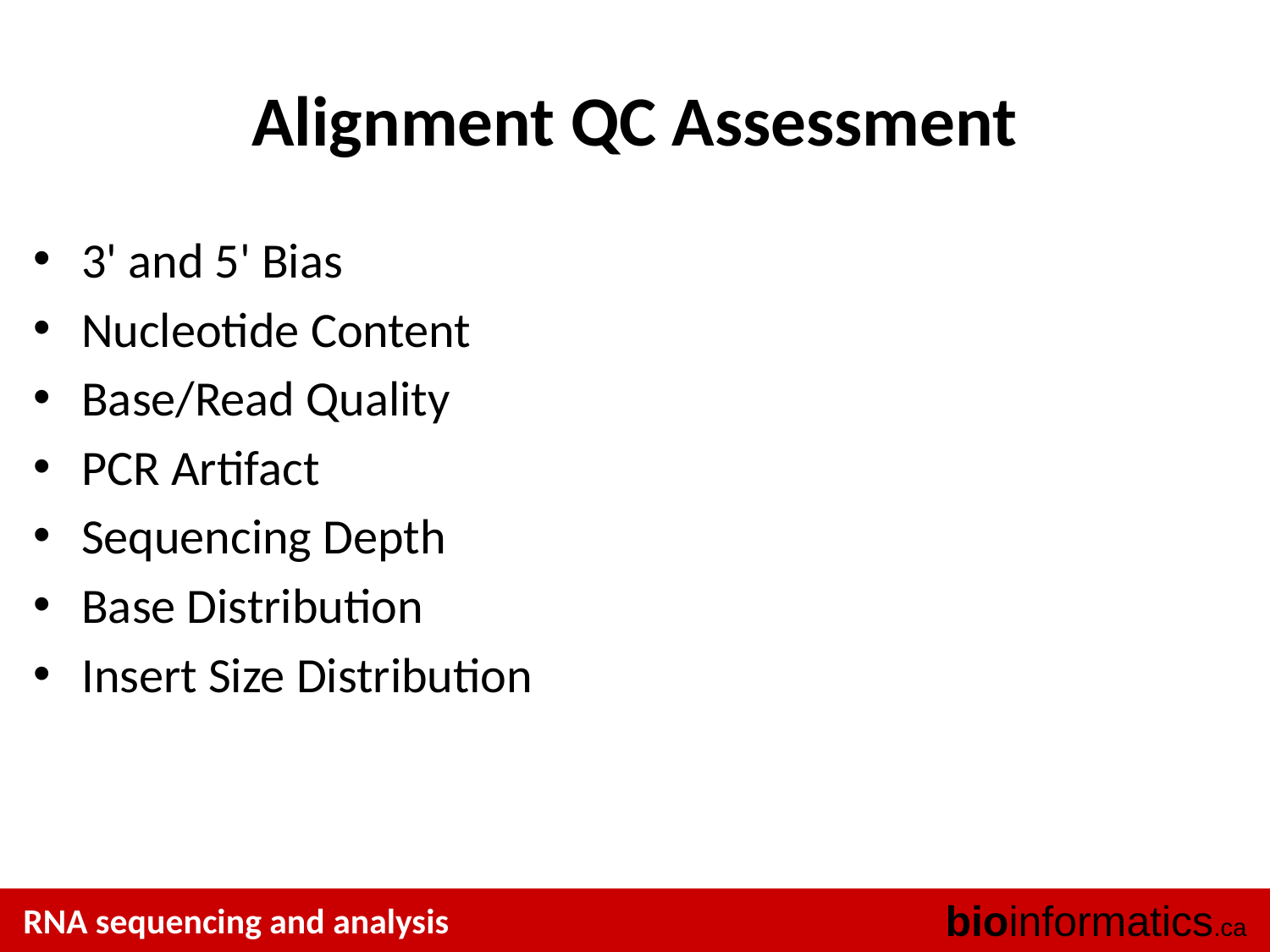

# Alignment QC Assessment
3' and 5' Bias
Nucleotide Content
Base/Read Quality
PCR Artifact
Sequencing Depth
Base Distribution
Insert Size Distribution